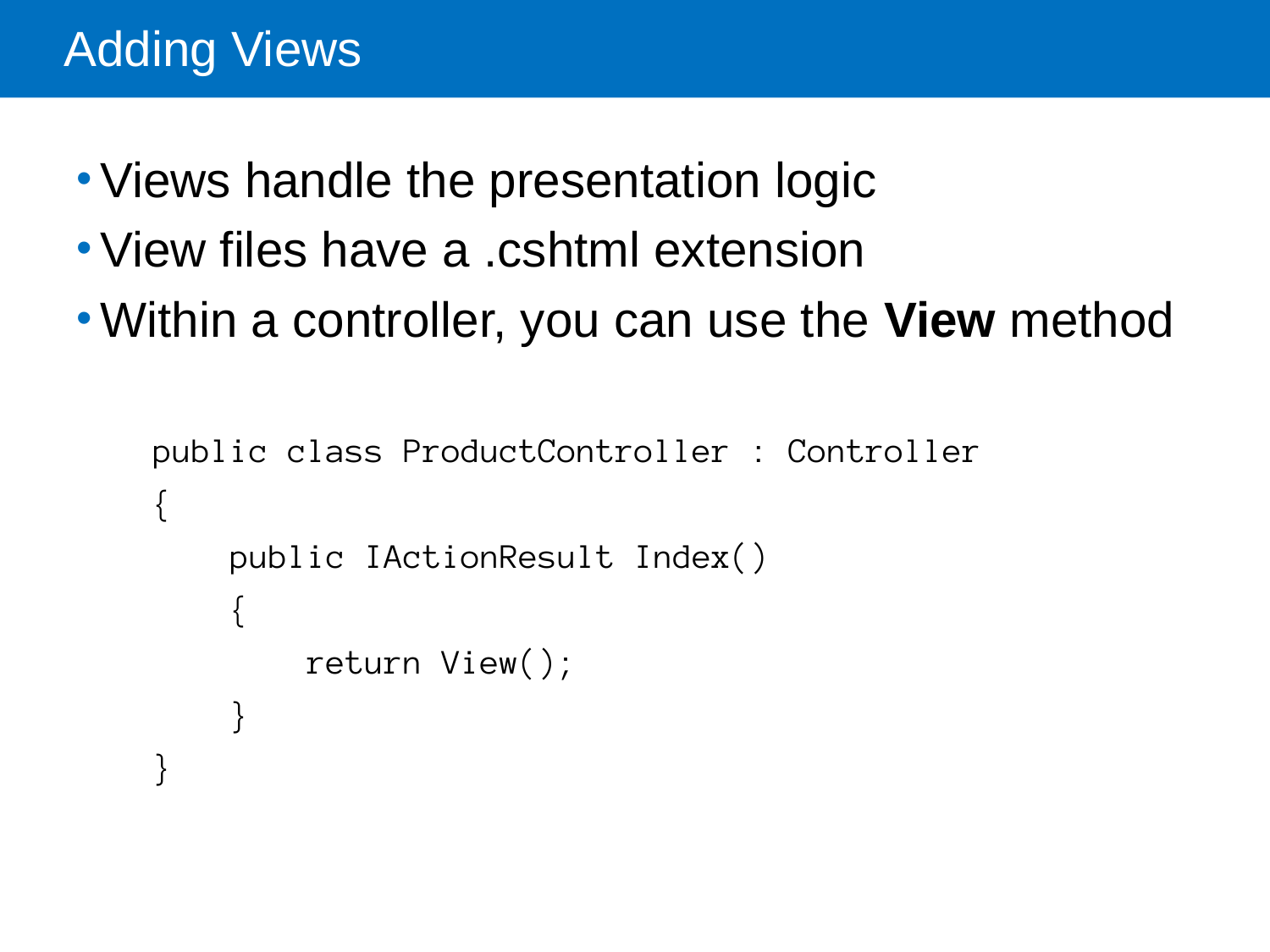

# Adding Views
Views handle the presentation logic
View files have a .cshtml extension
Within a controller, you can use the View method

    public class ProductController : Controller
    {
        public IActionResult Index()
        {
            return View();
        }
    }